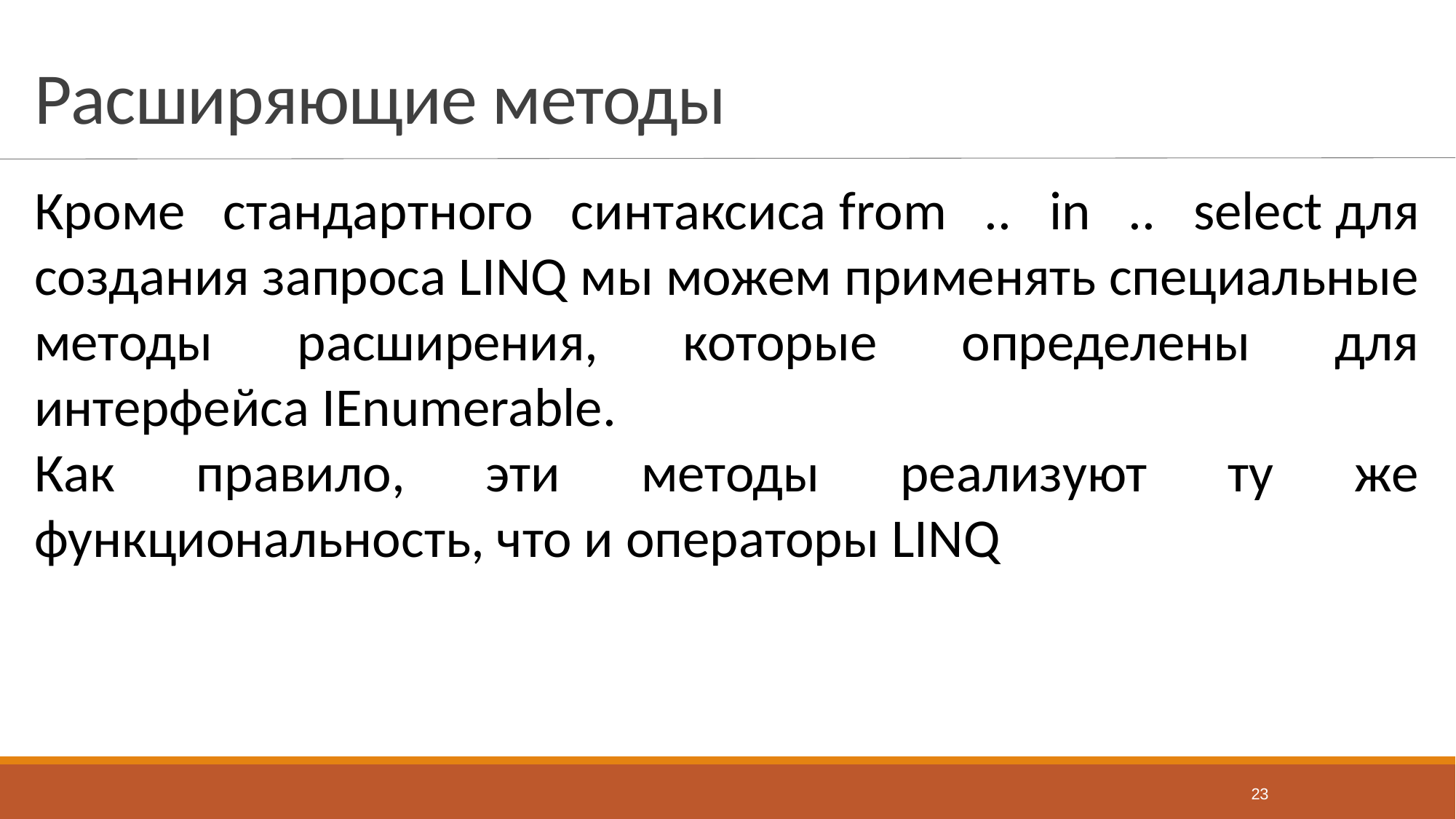

# Расширяющие методы
Кроме стандартного синтаксиса from .. in .. select для создания запроса LINQ мы можем применять специальные методы расширения, которые определены для интерфейса IEnumerable.
Как правило, эти методы реализуют ту же функциональность, что и операторы LINQ
23